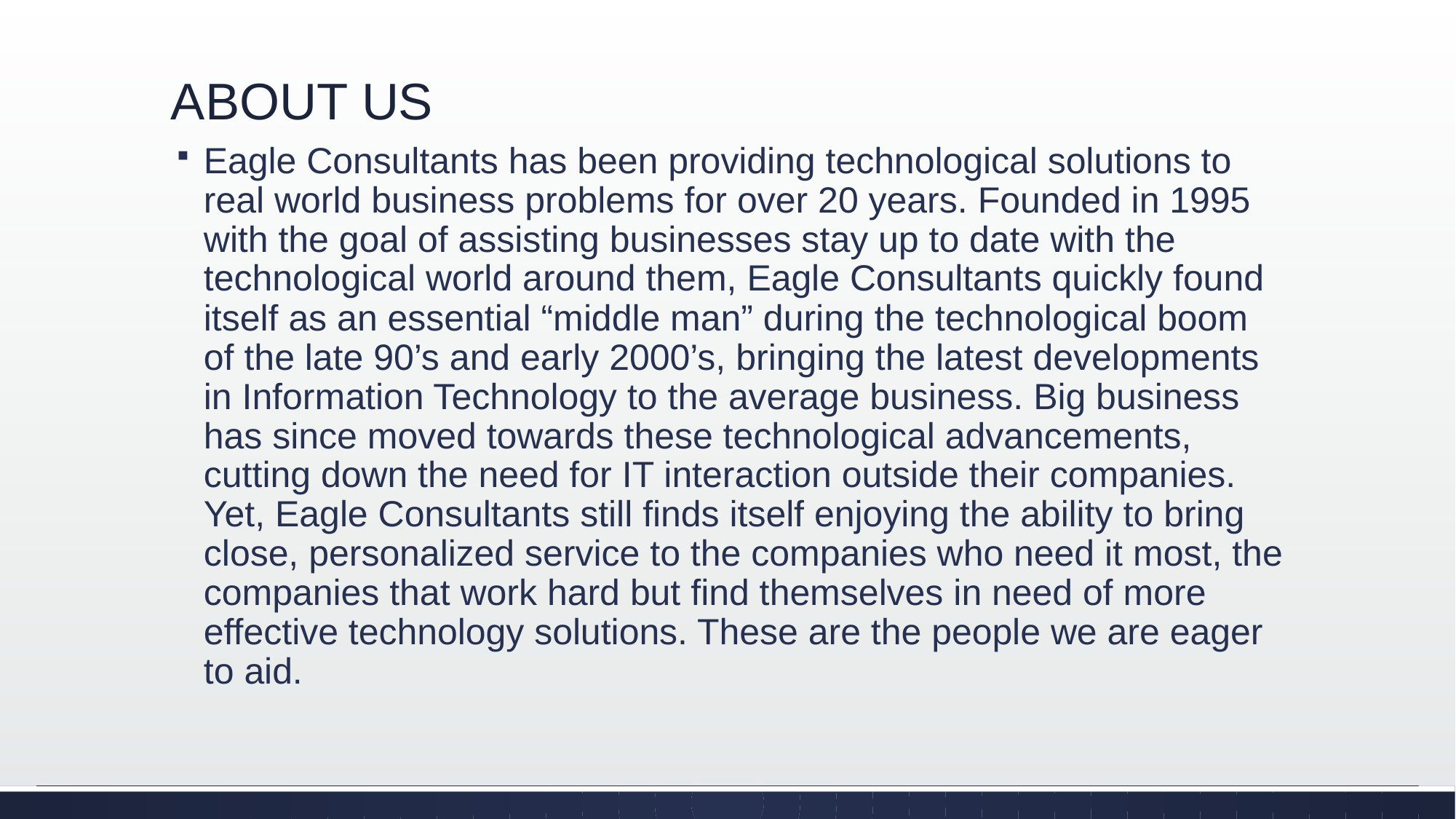

# ABOUT US
Eagle Consultants has been providing technological solutions to real world business problems for over 20 years. Founded in 1995 with the goal of assisting businesses stay up to date with the technological world around them, Eagle Consultants quickly found itself as an essential “middle man” during the technological boom of the late 90’s and early 2000’s, bringing the latest developments in Information Technology to the average business. Big business has since moved towards these technological advancements, cutting down the need for IT interaction outside their companies. Yet, Eagle Consultants still finds itself enjoying the ability to bring close, personalized service to the companies who need it most, the companies that work hard but find themselves in need of more effective technology solutions. These are the people we are eager to aid.